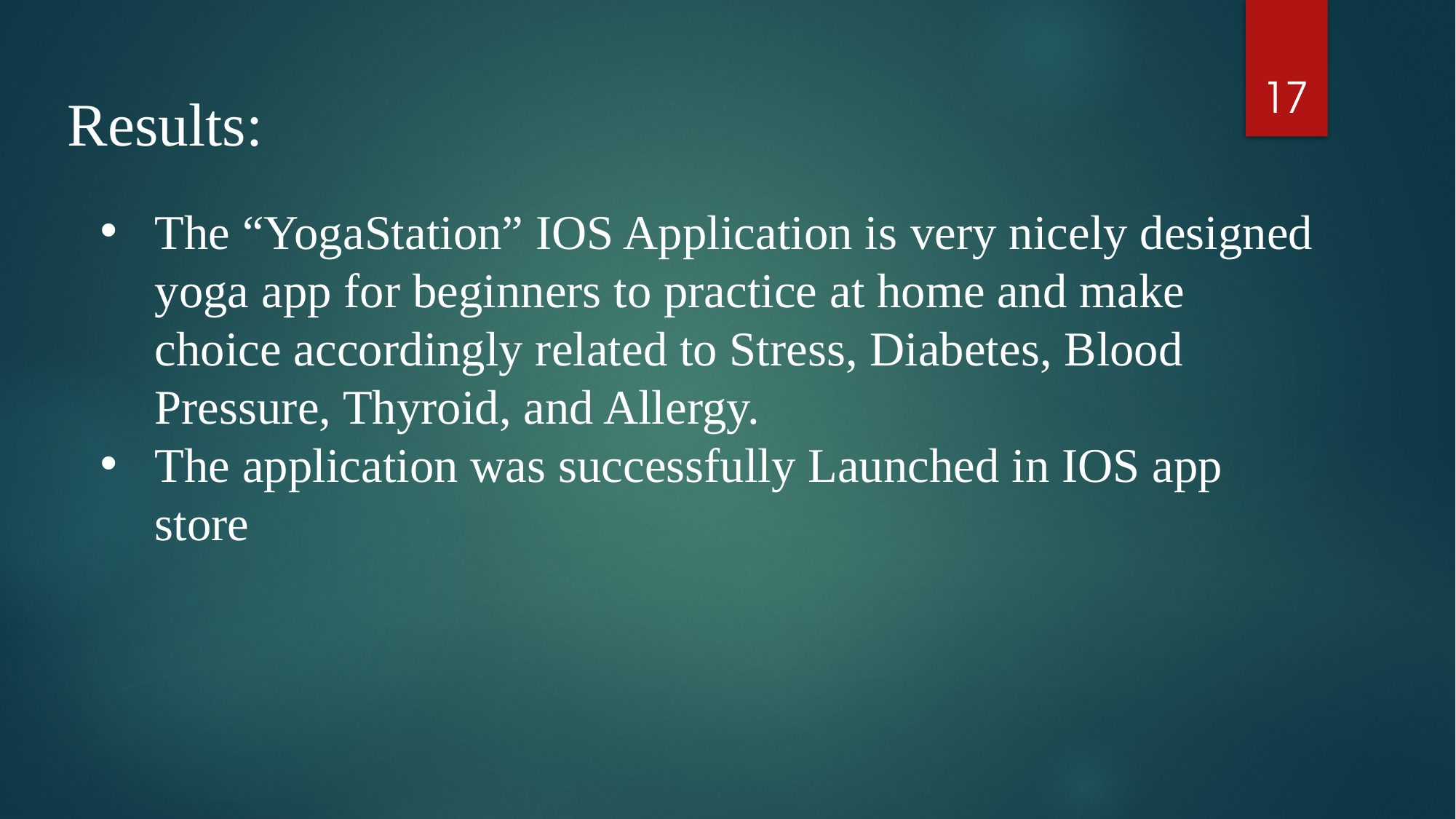

17
Results:

The “YogaStation” IOS Application is very nicely designed yoga app for beginners to practice at home and make choice accordingly related to Stress, Diabetes, Blood Pressure, Thyroid, and Allergy.
The application was successfully Launched in IOS app store